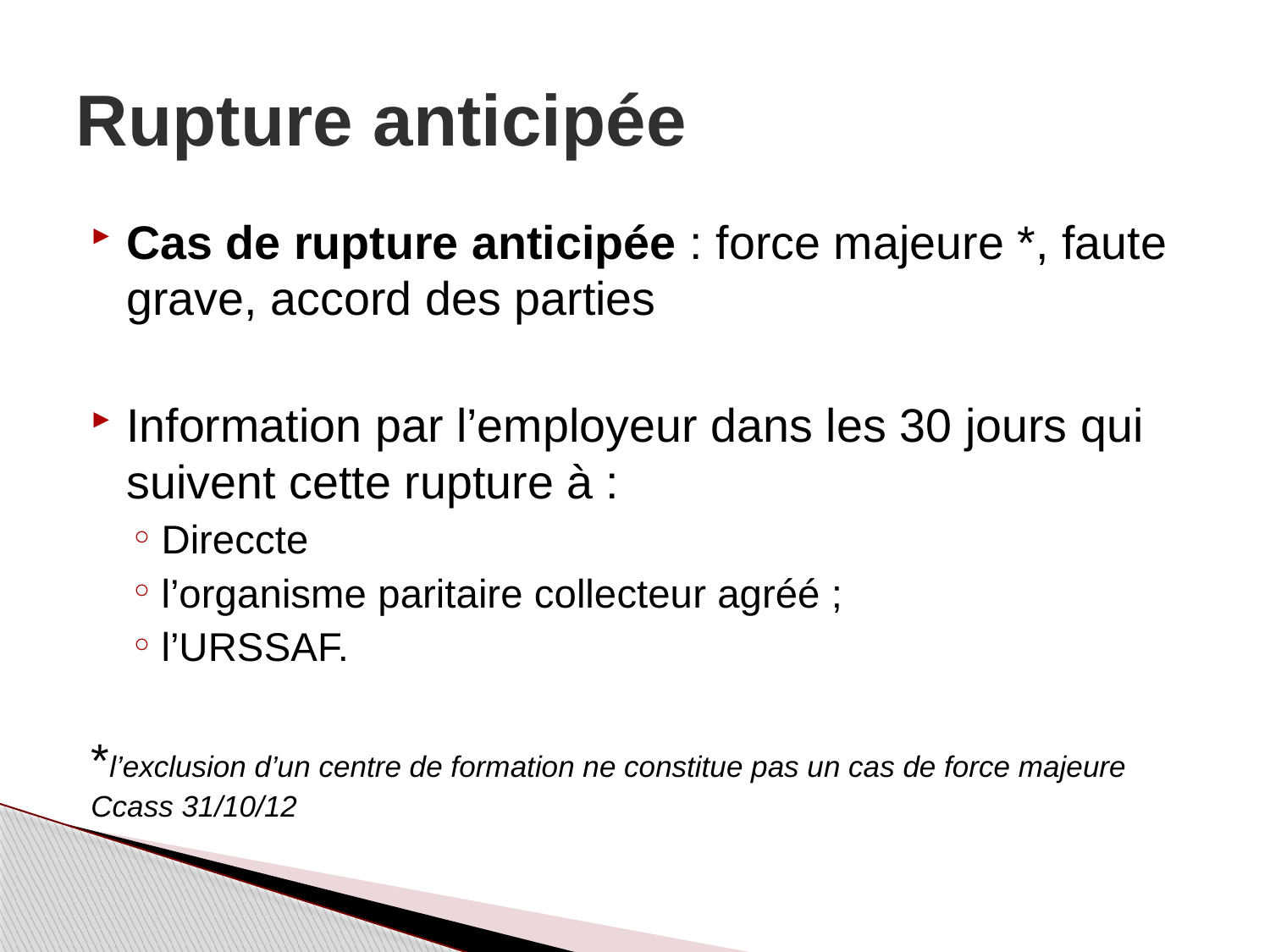

# Rupture anticipée
Cas de rupture anticipée : force majeure *, faute grave, accord des parties

Information par l’employeur dans les 30 jours qui suivent cette rupture à :
Direccte
l’organisme paritaire collecteur agréé ;
l’URSSAF.

*l’exclusion d’un centre de formation ne constitue pas un cas de force majeure Ccass 31/10/12